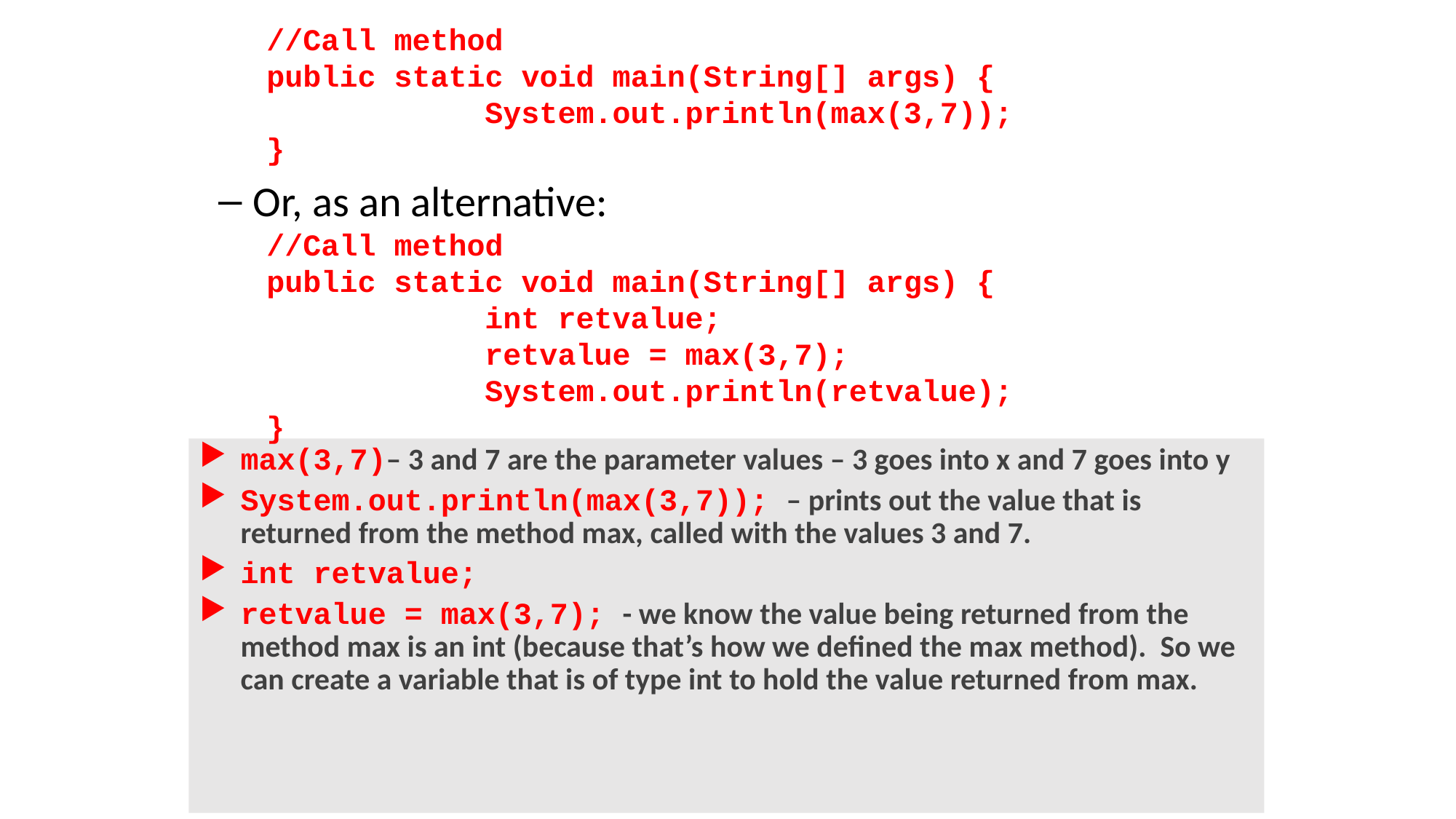

//Call method
public static void main(String[] args) {
		System.out.println(max(3,7));
}
Or, as an alternative:
//Call method
public static void main(String[] args) {
		int retvalue;
		retvalue = max(3,7);
		System.out.println(retvalue);
}

max(3,7)– 3 and 7 are the parameter values – 3 goes into x and 7 goes into y
System.out.println(max(3,7)); – prints out the value that is returned from the method max, called with the values 3 and 7.
int retvalue;
retvalue = max(3,7); - we know the value being returned from the method max is an int (because that’s how we defined the max method).  So we can create a variable that is of type int to hold the value returned from max.